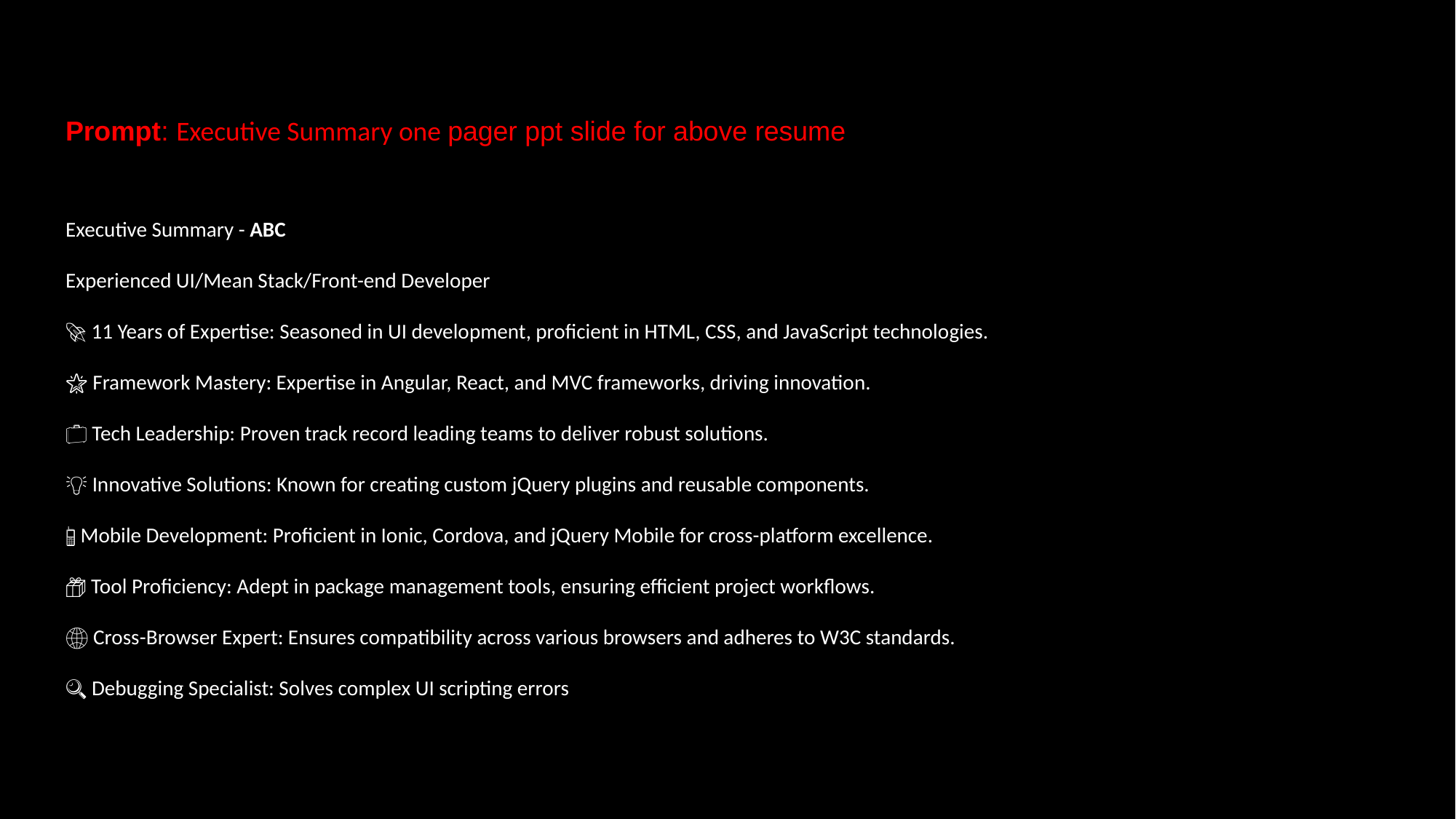

Prompt: Executive Summary one pager ppt slide for above resume
Executive Summary - ABC

Experienced UI/Mean Stack/Front-end Developer

🚀 11 Years of Expertise: Seasoned in UI development, proficient in HTML, CSS, and JavaScript technologies.

🌟 Framework Mastery: Expertise in Angular, React, and MVC frameworks, driving innovation.

💼 Tech Leadership: Proven track record leading teams to deliver robust solutions.

💡 Innovative Solutions: Known for creating custom jQuery plugins and reusable components.

📱 Mobile Development: Proficient in Ionic, Cordova, and jQuery Mobile for cross-platform excellence.

📦 Tool Proficiency: Adept in package management tools, ensuring efficient project workflows.

🌐 Cross-Browser Expert: Ensures compatibility across various browsers and adheres to W3C standards.

🔍 Debugging Specialist: Solves complex UI scripting errors